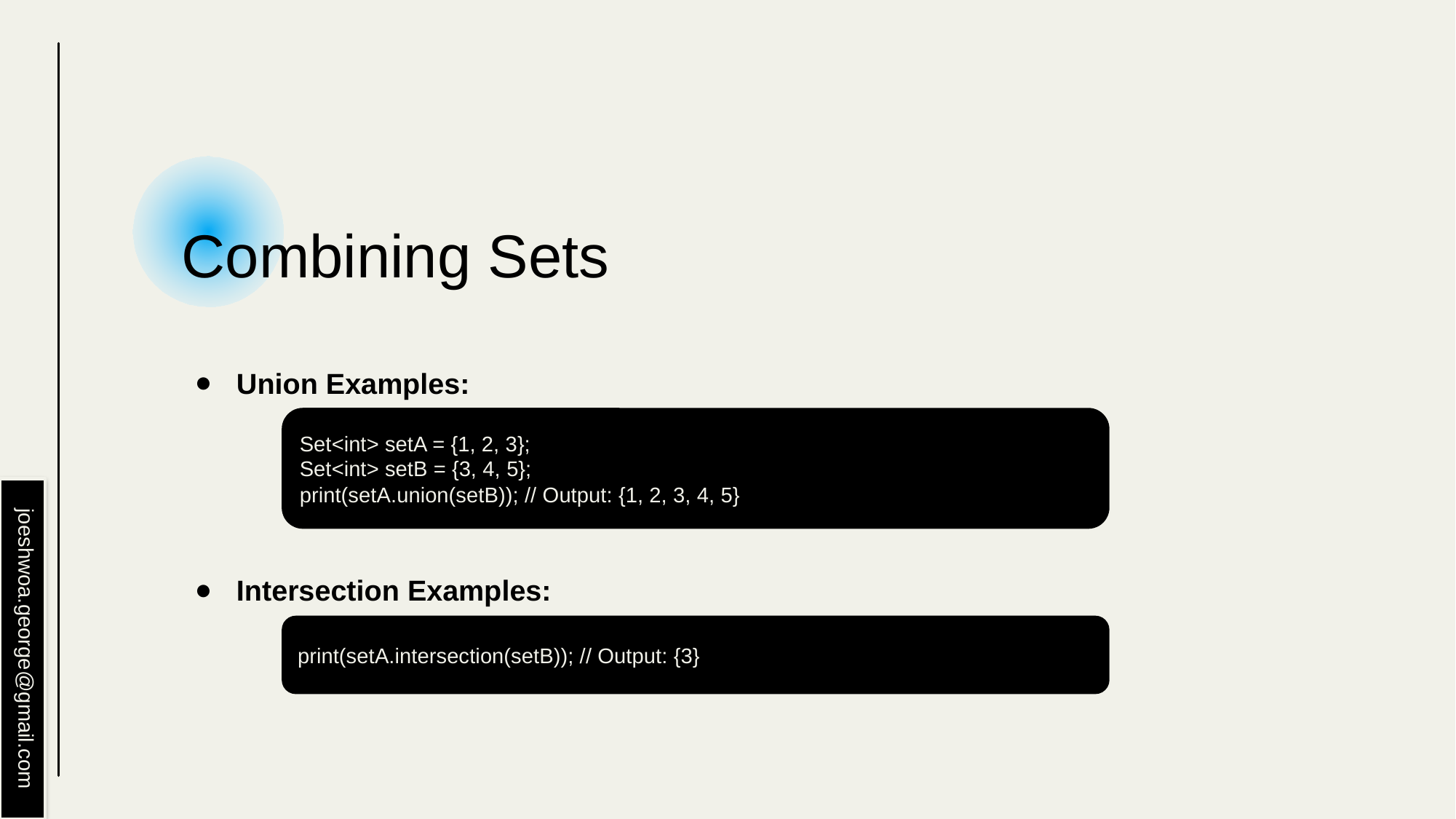

# Combining Sets
Union Examples:

Intersection Examples:

Set<int> setA = {1, 2, 3};
Set<int> setB = {3, 4, 5};
print(setA.union(setB)); // Output: {1, 2, 3, 4, 5}
print(setA.intersection(setB)); // Output: {3}
joeshwoa.george@gmail.com